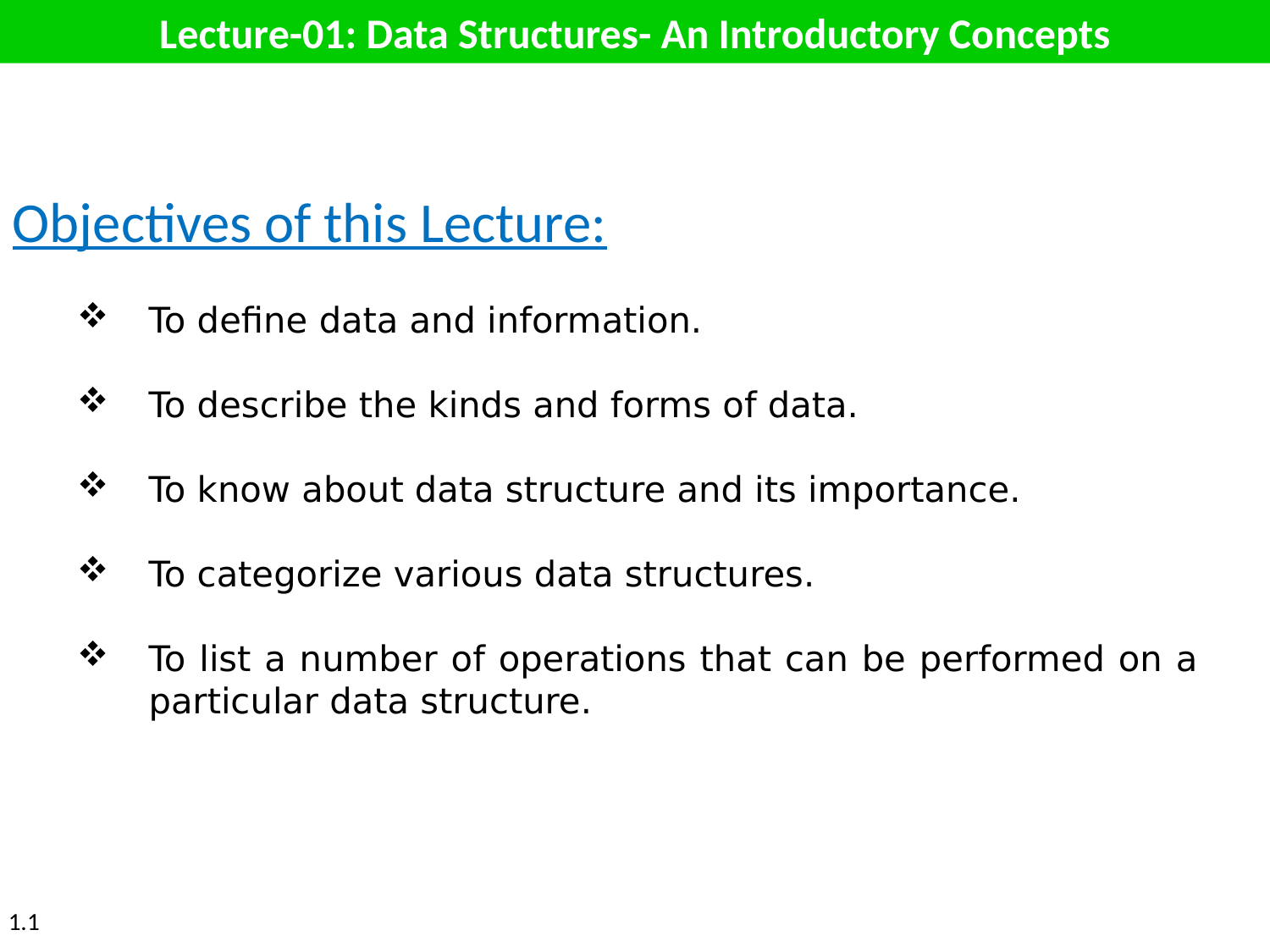

Lecture-01: Data Structures- An Introductory Concepts
Objectives of this Lecture:
To define data and information.
To describe the kinds and forms of data.
To know about data structure and its importance.
To categorize various data structures.
To list a number of operations that can be performed on a particular data structure.
1.1